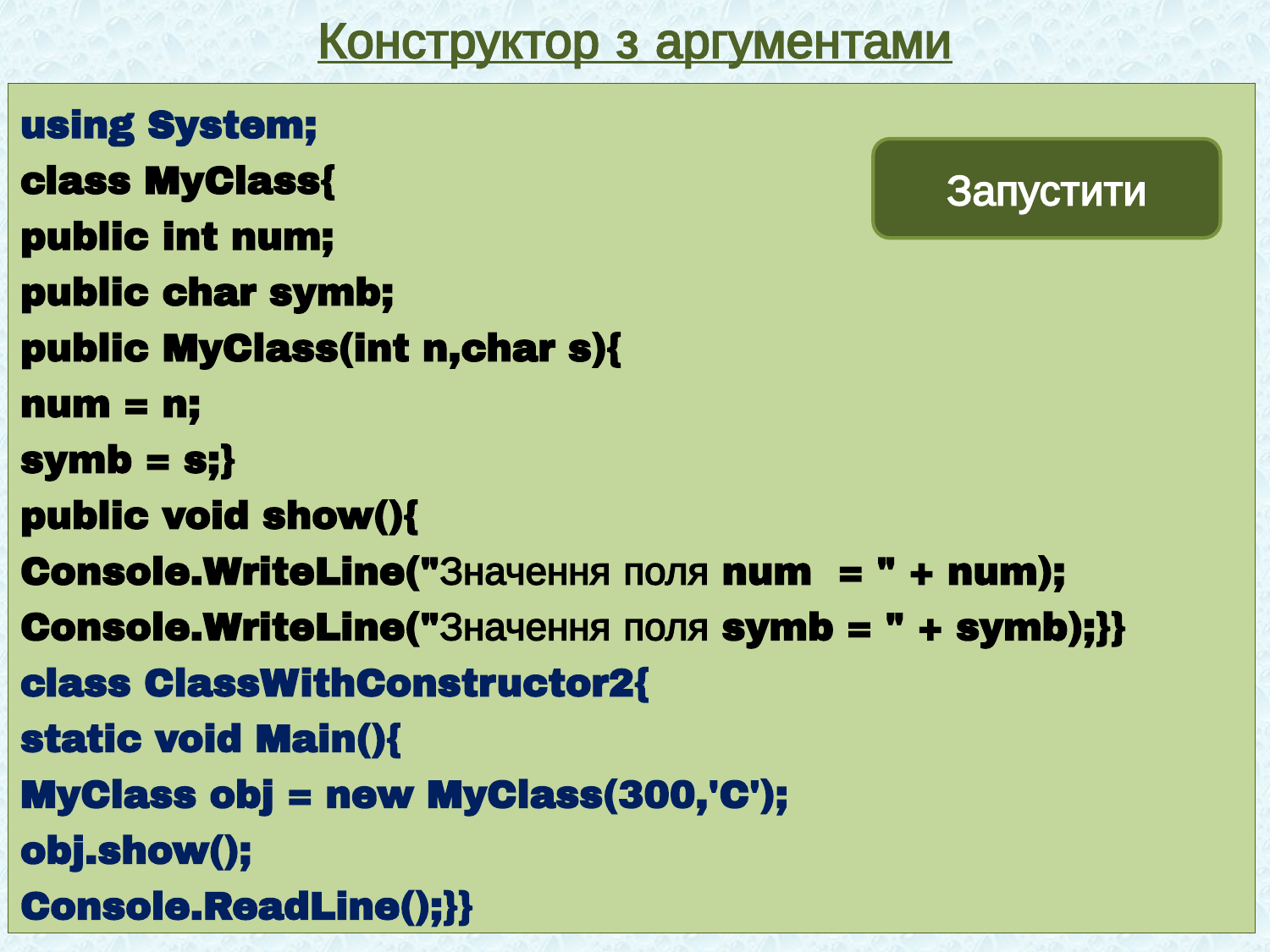

# Конструктор з аргументами
using System;
class MyClass{
public int num;
public char symb;
public MyClass(int n,char s){
num = n;
symb = s;}
public void show(){
Console.WriteLine("Значення поля num  = " + num);
Console.WriteLine("Значення поля symb = " + symb);}}
class ClassWithConstructor2{
static void Main(){
MyClass obj = new MyClass(300,'C');
obj.show();
Console.ReadLine();}}
Запустити